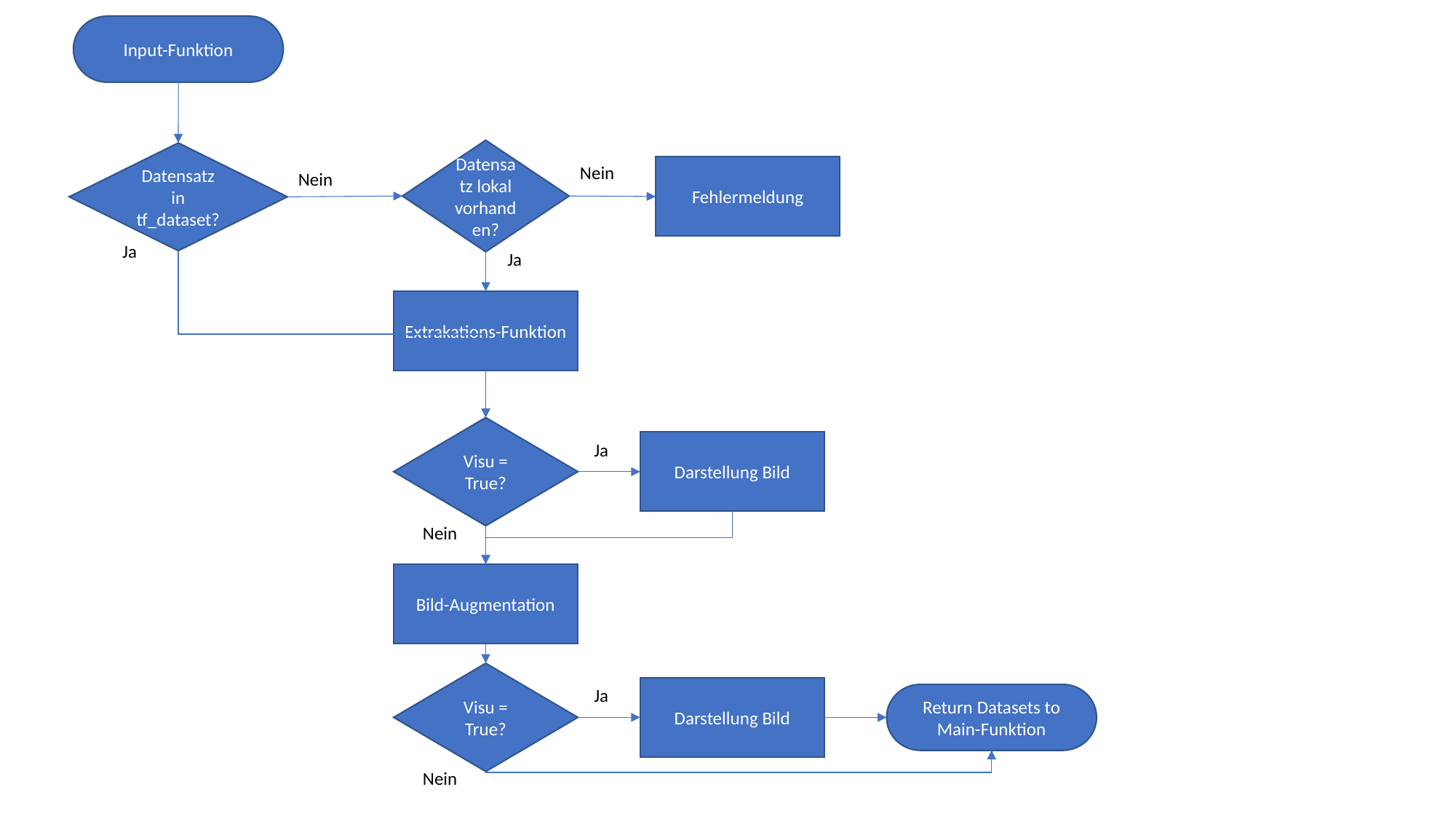

Input-Funktion
Datensatz lokal vorhanden?
Datensatz in tf_dataset?
Nein
Fehlermeldung
Nein
Ja
Ja
Extrakations-Funktion
Visu = True?
Darstellung Bild
Ja
Nein
Bild-Augmentation
Visu = True?
Darstellung Bild
Ja
Return Datasets to Main-Funktion
Nein